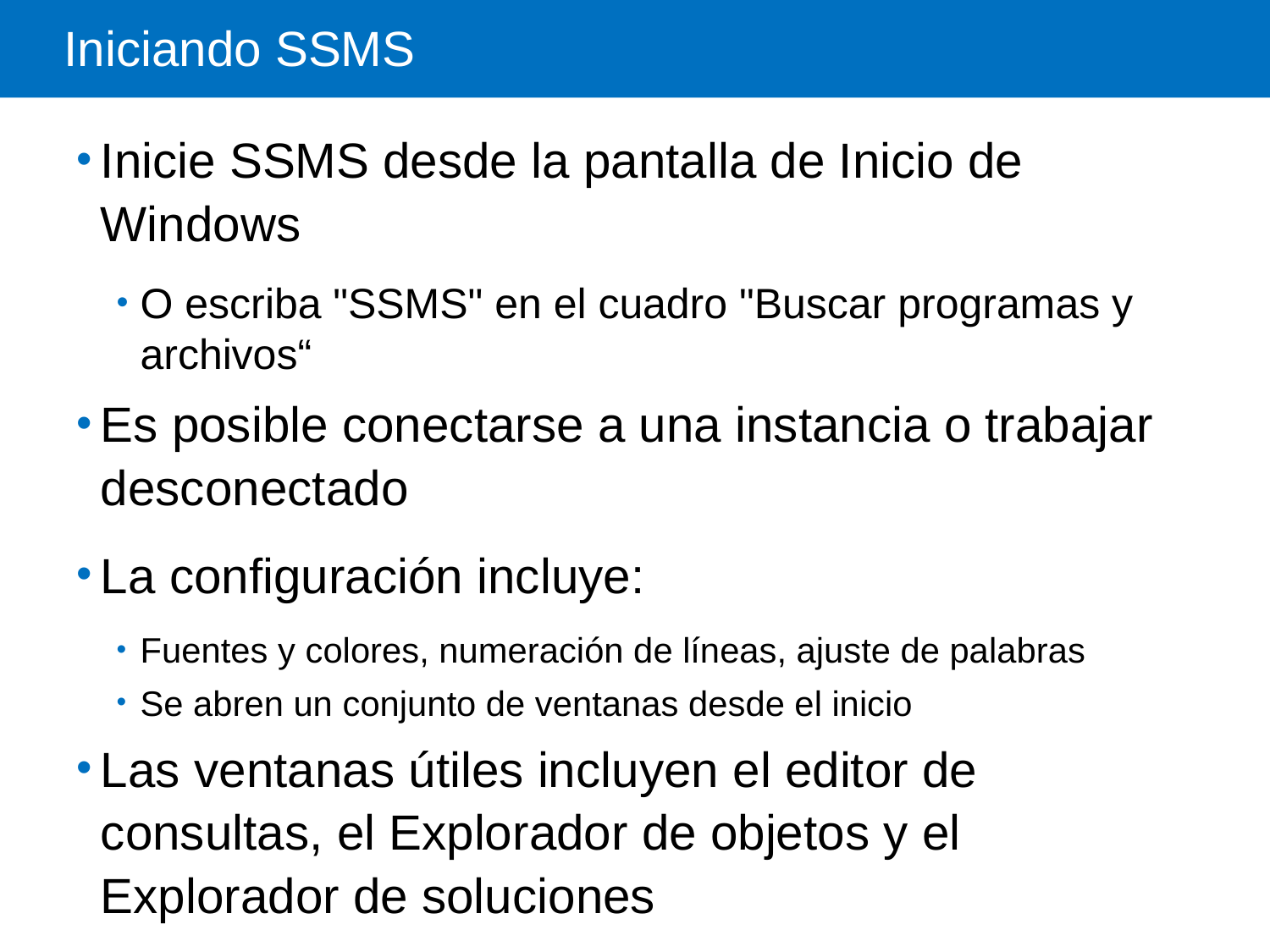

# Iniciando SSMS
Inicie SSMS desde la pantalla de Inicio de Windows
O escriba "SSMS" en el cuadro "Buscar programas y archivos“
Es posible conectarse a una instancia o trabajar desconectado
La configuración incluye:
Fuentes y colores, numeración de líneas, ajuste de palabras
Se abren un conjunto de ventanas desde el inicio
Las ventanas útiles incluyen el editor de consultas, el Explorador de objetos y el Explorador de soluciones